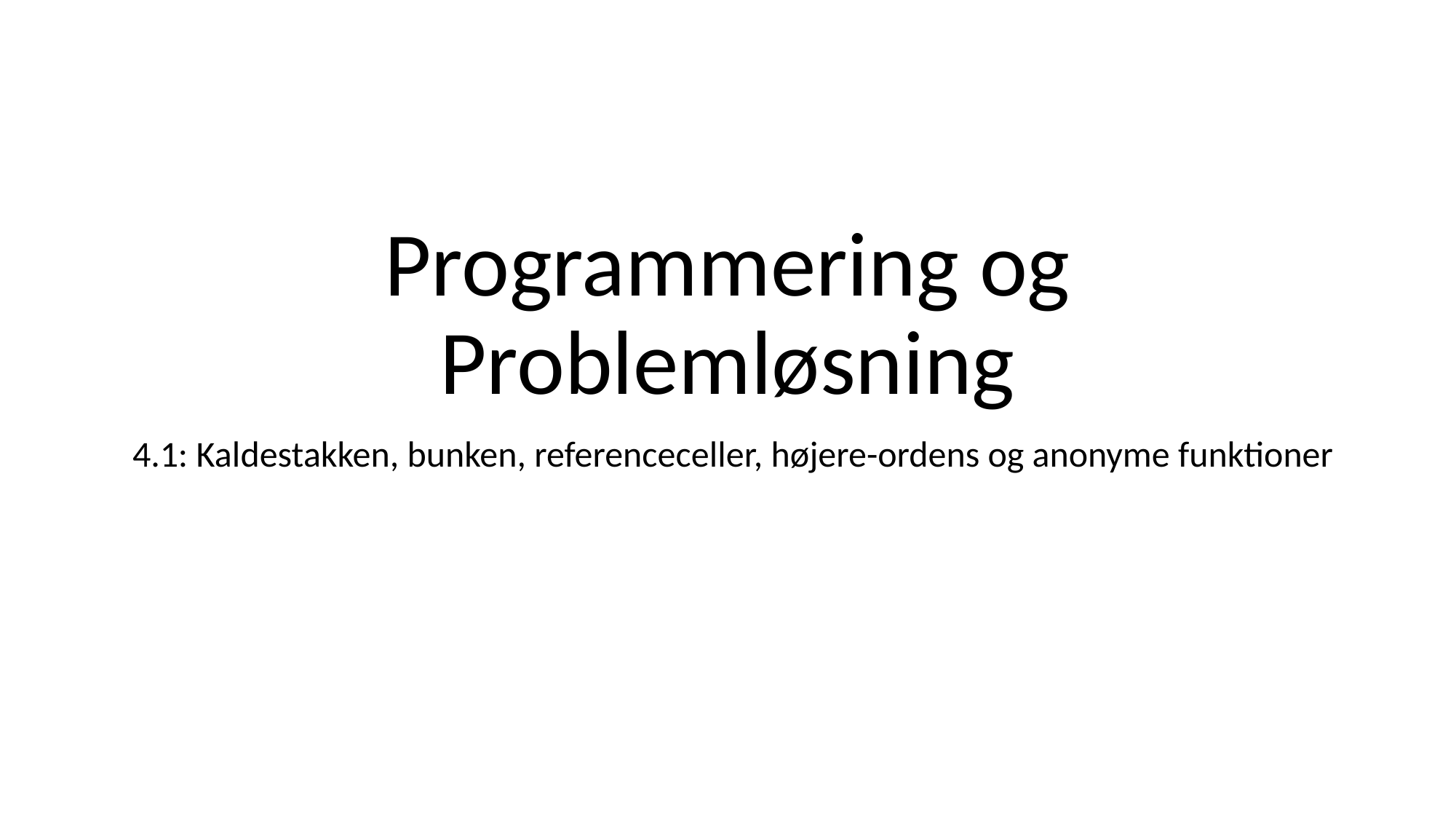

# Programmering og Problemløsning
4.1: Kaldestakken, bunken, referenceceller, højere-ordens og anonyme funktioner